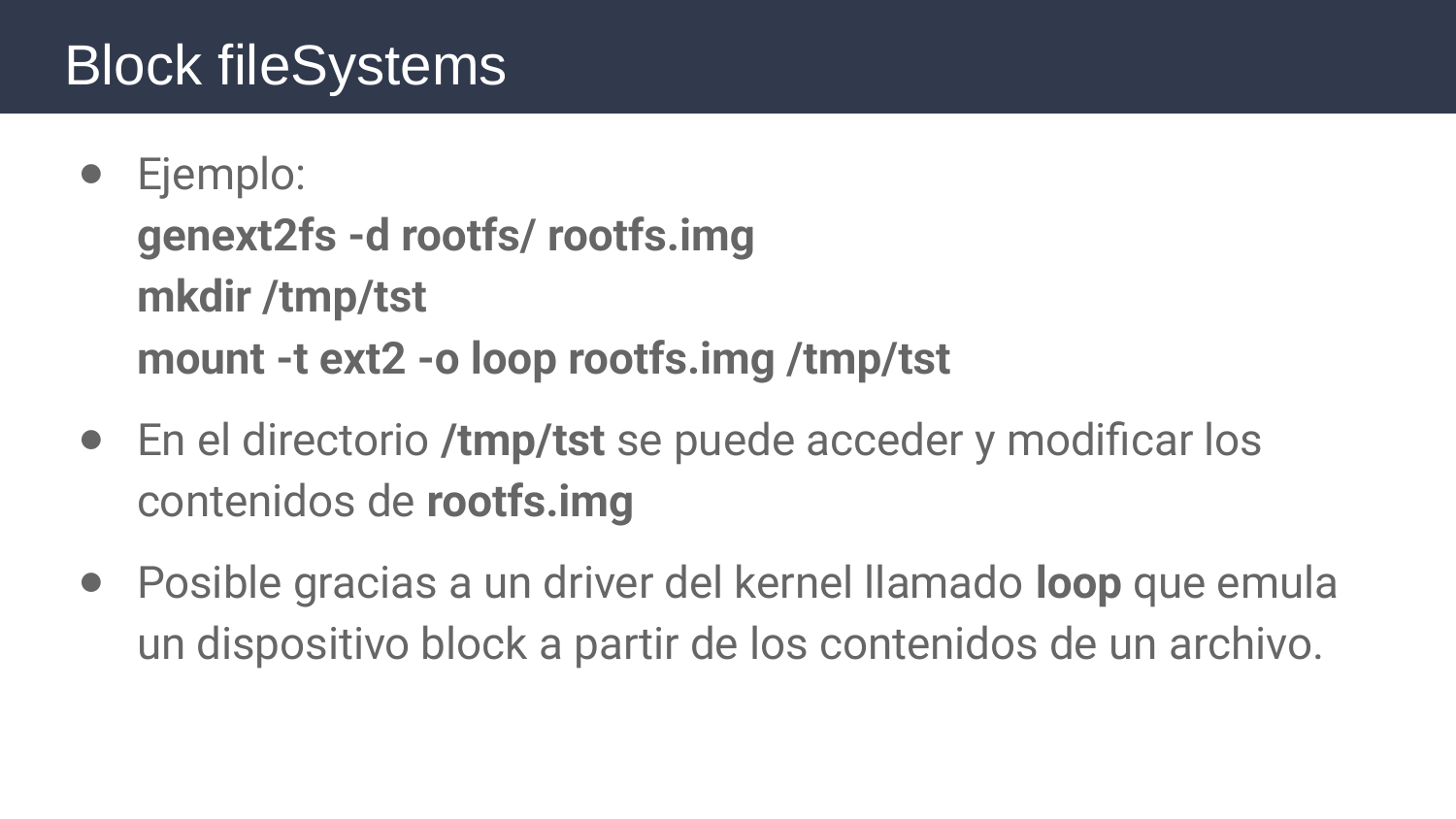

# Block fileSystems

Ejemplo:
genext2fs -d rootfs/ rootfs.img
mkdir /tmp/tst
mount -t ext2 -o loop rootfs.img /tmp/tst
En el directorio /tmp/tst se puede acceder y modificar los contenidos de rootfs.img
Posible gracias a un driver del kernel llamado loop que emula un dispositivo block a partir de los contenidos de un archivo.